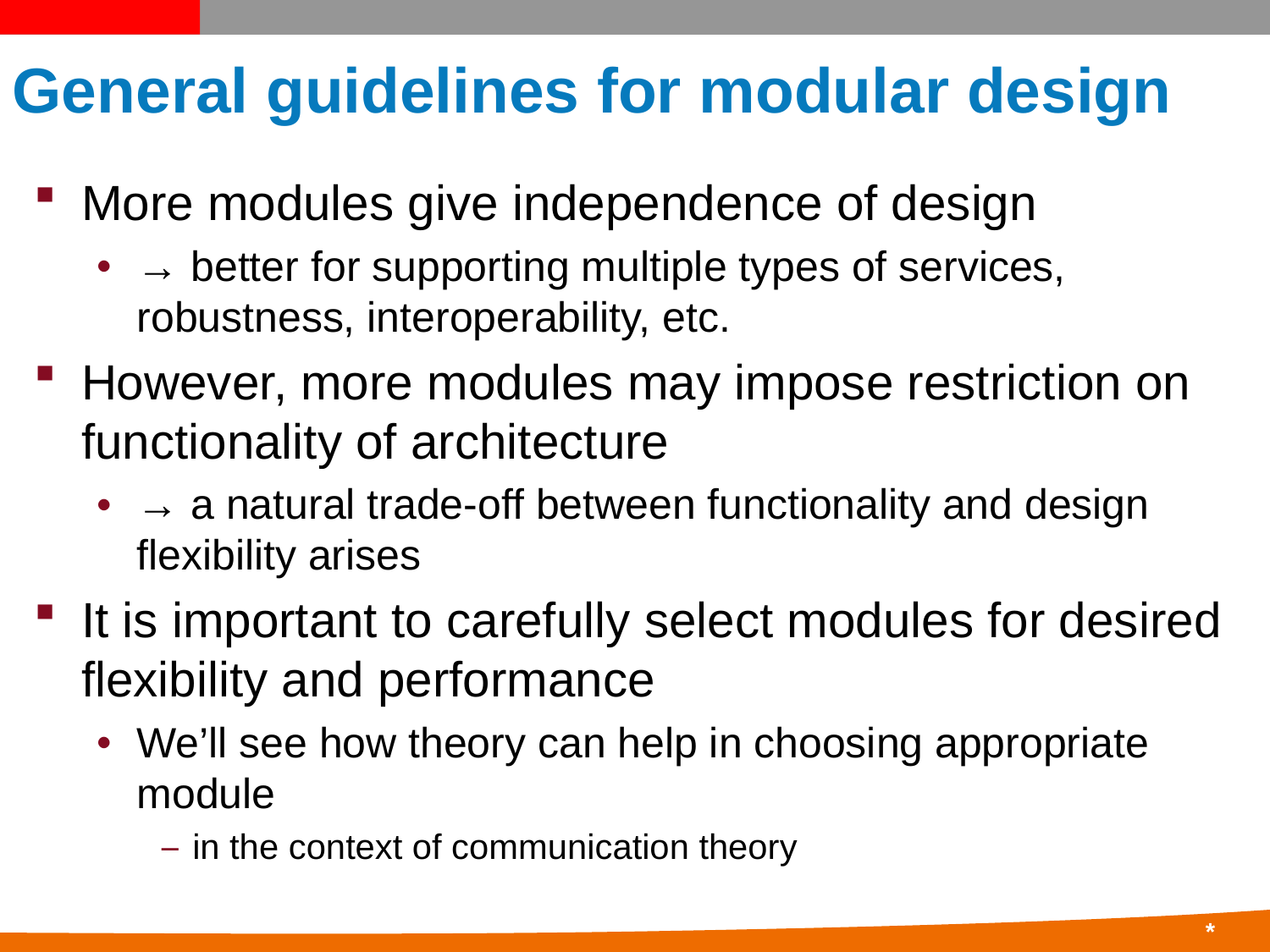

# General guidelines for modular design
More modules give independence of design
→ better for supporting multiple types of services, robustness, interoperability, etc.
However, more modules may impose restriction on functionality of architecture
→ a natural trade-off between functionality and design flexibility arises
It is important to carefully select modules for desired flexibility and performance
We’ll see how theory can help in choosing appropriate module
in the context of communication theory